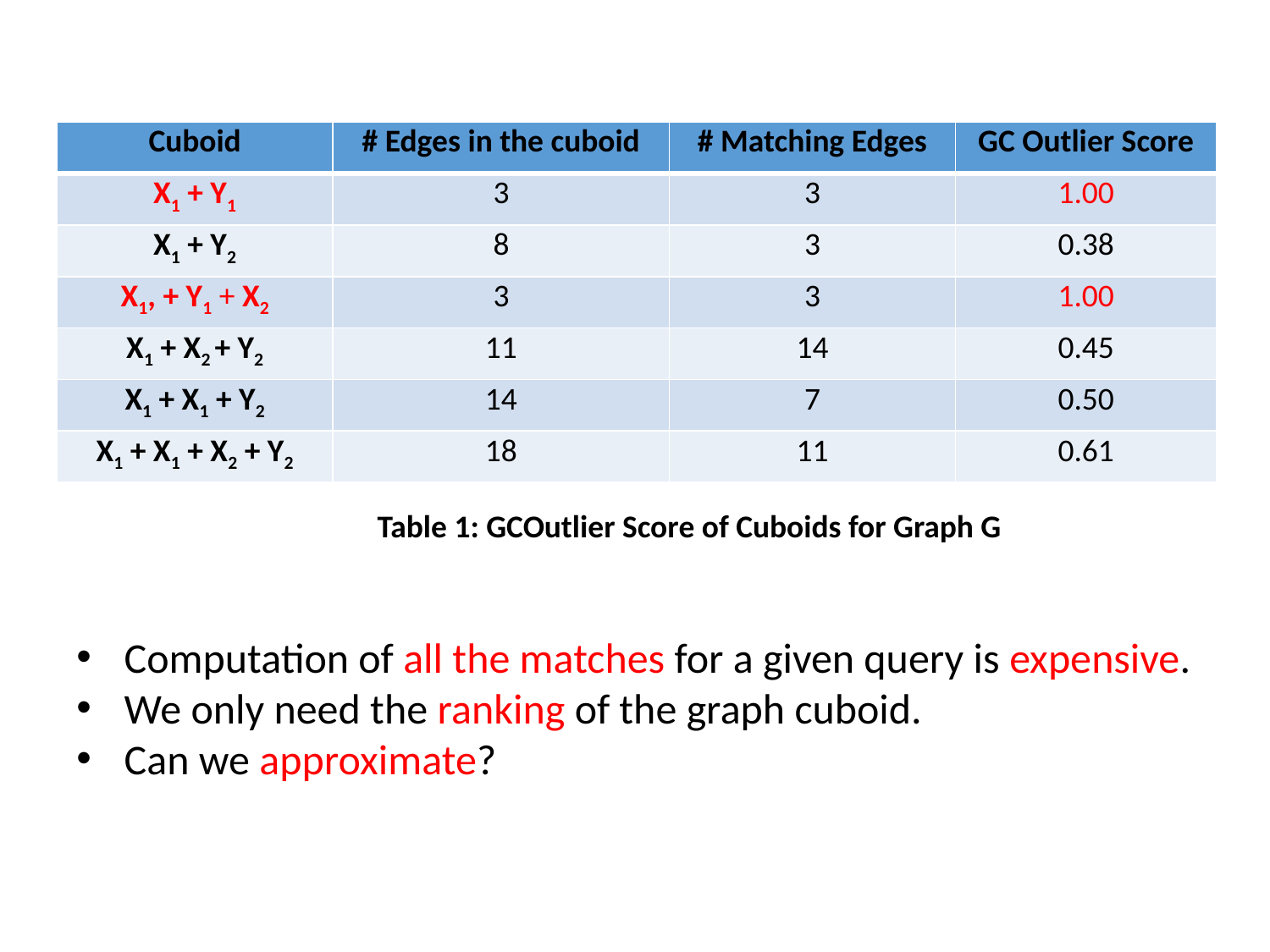

| Cuboid | # Edges in the cuboid | # Matching Edges | GC Outlier Score |
| --- | --- | --- | --- |
| X1 + Y1 | 3 | 3 | 1.00 |
| X1 + Y2 | 8 | 3 | 0.38 |
| X1, + Y1 + X2 | 3 | 3 | 1.00 |
| X1 + X2 + Y2 | 11 | 14 | 0.45 |
| X1 + X1 + Y2 | 14 | 7 | 0.50 |
| X1 + X1 + X2 + Y2 | 18 | 11 | 0.61 |
Table 1: GCOutlier Score of Cuboids for Graph G
Computation of all the matches for a given query is expensive.
We only need the ranking of the graph cuboid.
Can we approximate?